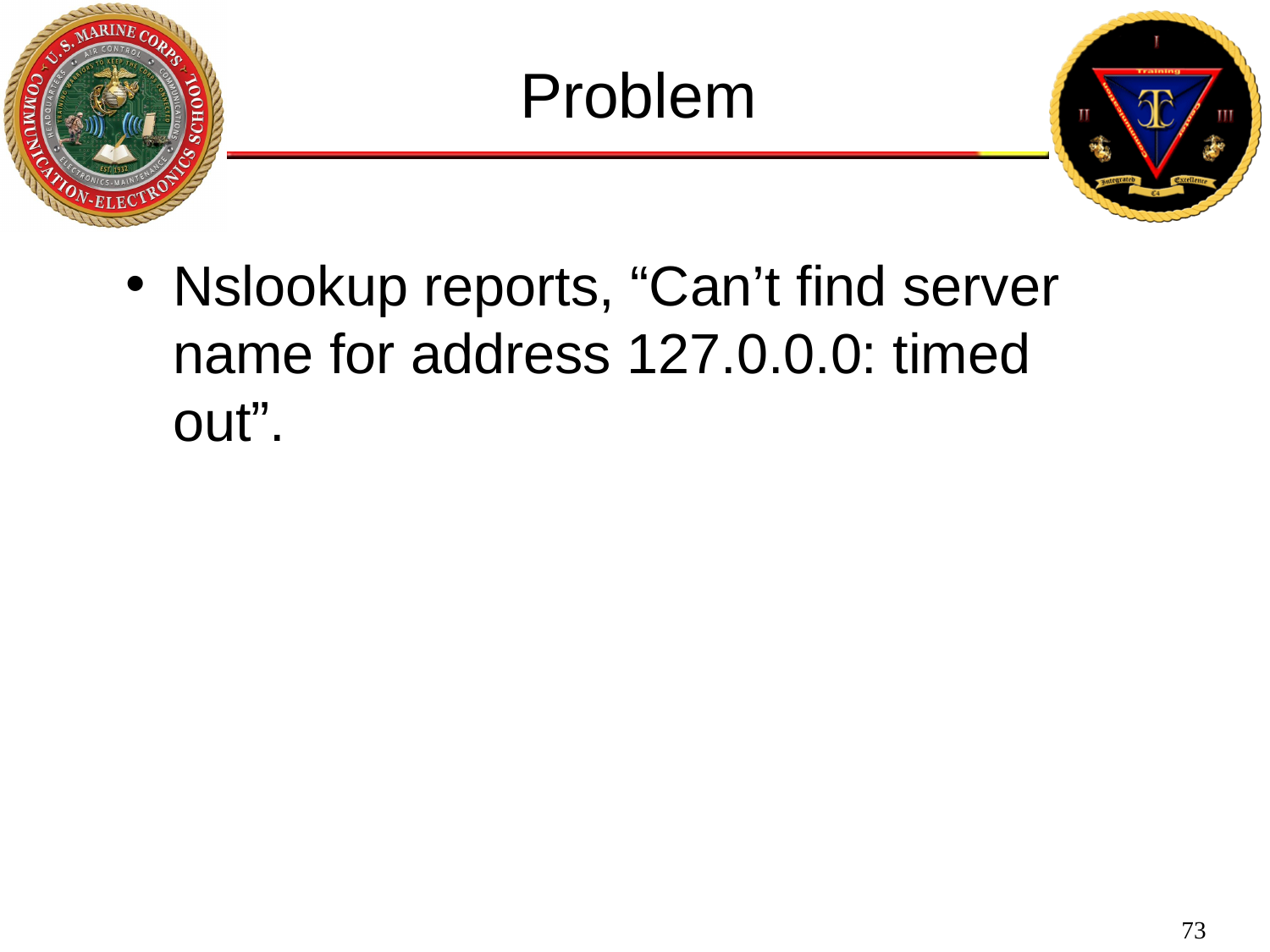

Problem
Nslookup reports, “Can’t find server name for address 127.0.0.0: timed out”.